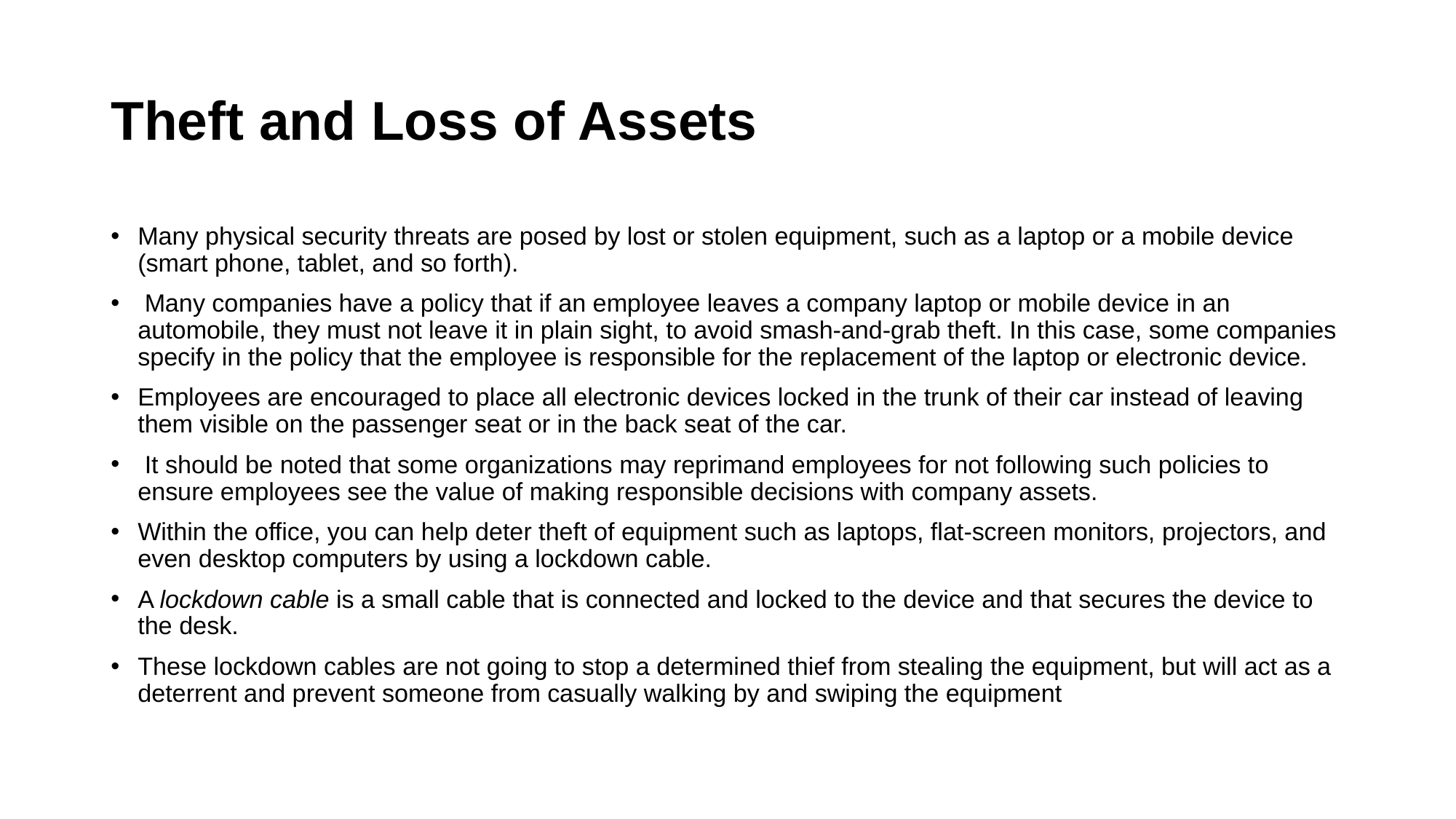

# Theft and Loss of Assets
Many physical security threats are posed by lost or stolen equipment, such as a laptop or a mobile device (smart phone, tablet, and so forth).
 Many companies have a policy that if an employee leaves a company laptop or mobile device in an automobile, they must not leave it in plain sight, to avoid smash-and-grab theft. In this case, some companies specify in the policy that the employee is responsible for the replacement of the laptop or electronic device.
Employees are encouraged to place all electronic devices locked in the trunk of their car instead of leaving them visible on the passenger seat or in the back seat of the car.
 It should be noted that some organizations may reprimand employees for not following such policies to ensure employees see the value of making responsible decisions with company assets.
Within the office, you can help deter theft of equipment such as laptops, flat-screen monitors, projectors, and even desktop computers by using a lockdown cable.
A lockdown cable is a small cable that is connected and locked to the device and that secures the device to the desk.
These lockdown cables are not going to stop a determined thief from stealing the equipment, but will act as a deterrent and prevent someone from casually walking by and swiping the equipment